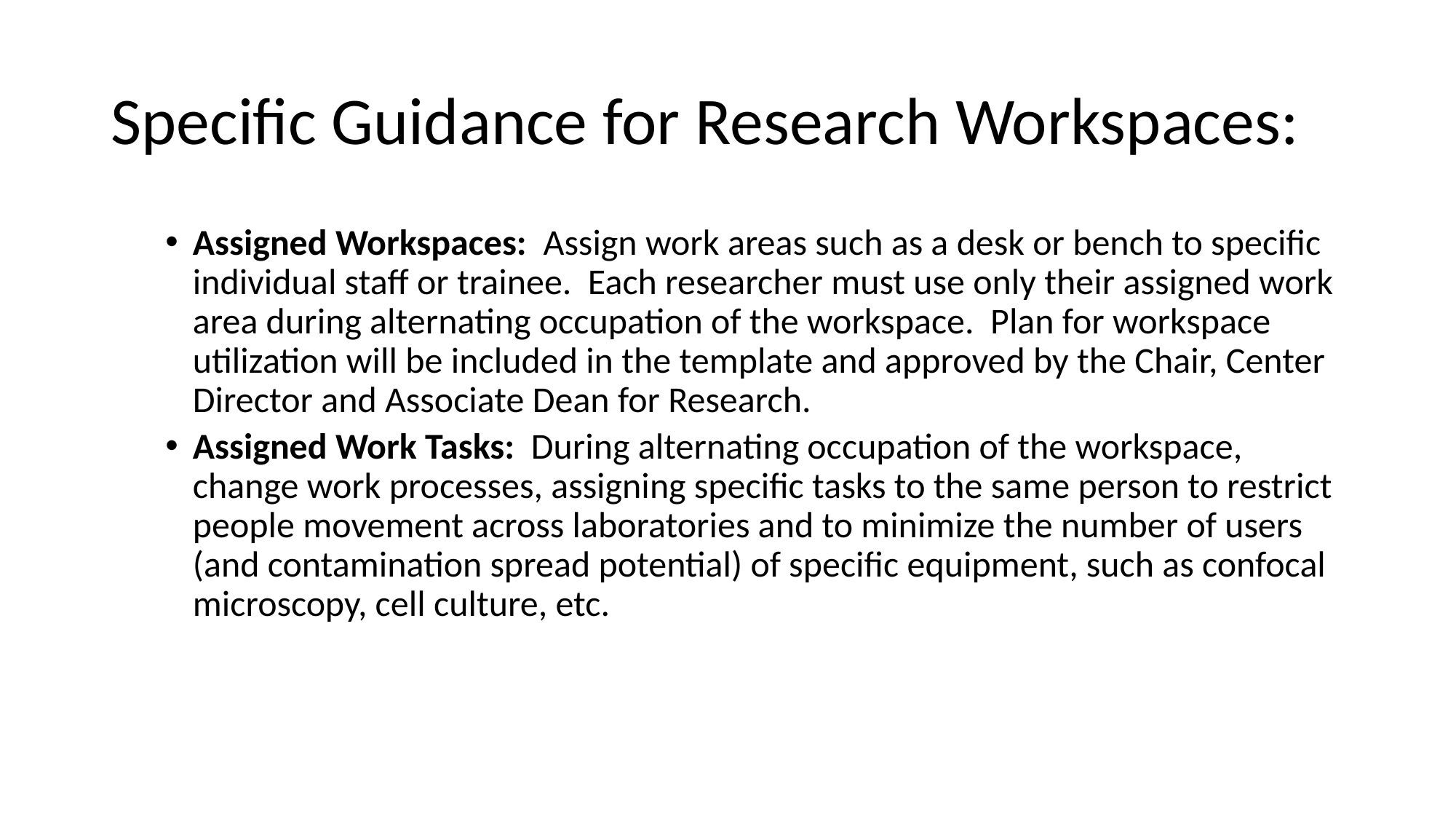

# Specific Guidance for Research Workspaces:
Assigned Workspaces:  Assign work areas such as a desk or bench to specific individual staff or trainee.  Each researcher must use only their assigned work area during alternating occupation of the workspace.  Plan for workspace utilization will be included in the template and approved by the Chair, Center Director and Associate Dean for Research.
Assigned Work Tasks:  During alternating occupation of the workspace, change work processes, assigning specific tasks to the same person to restrict people movement across laboratories and to minimize the number of users (and contamination spread potential) of specific equipment, such as confocal microscopy, cell culture, etc.